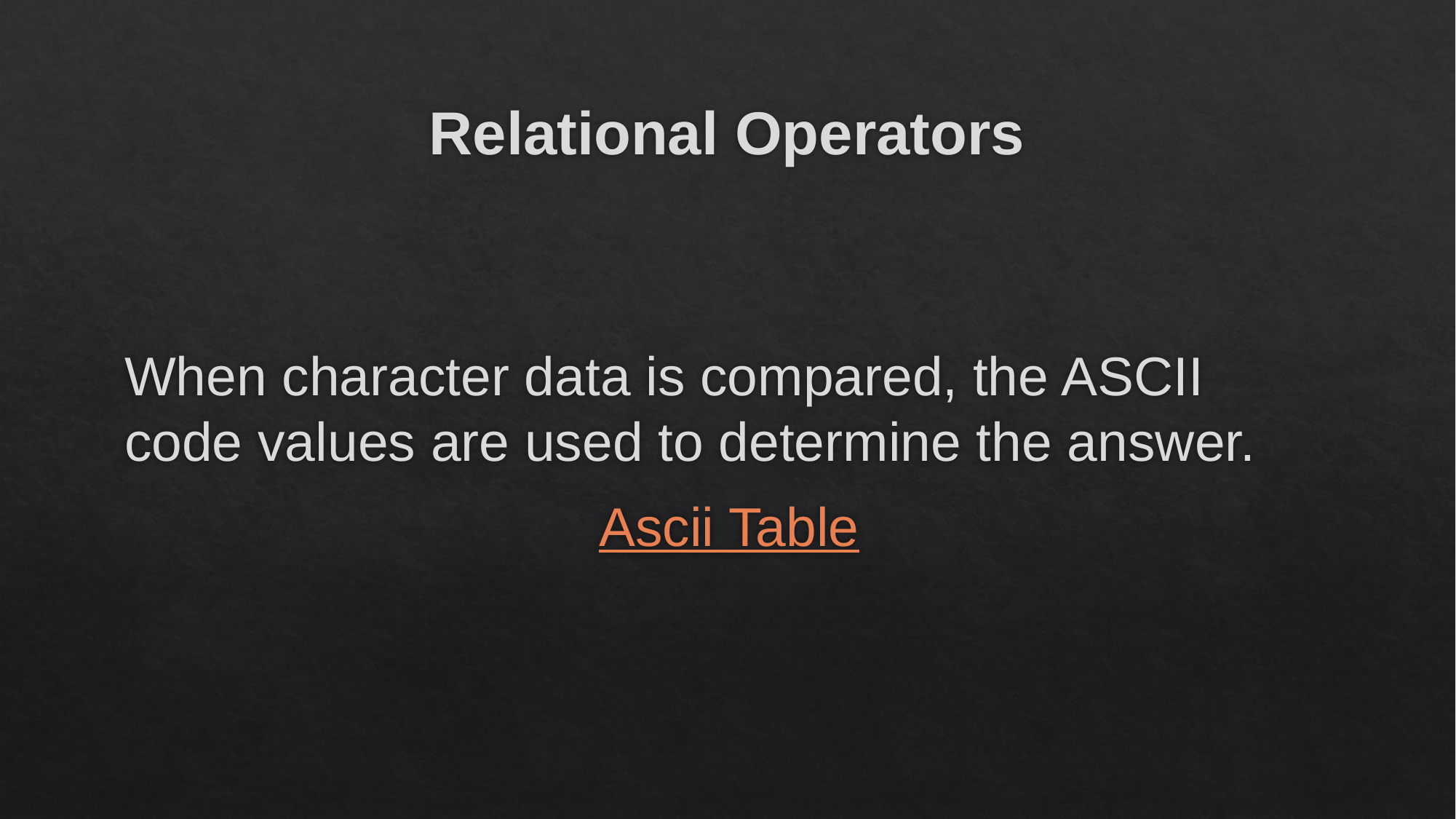

# Relational Operators
When character data is compared, the ASCII code values are used to determine the answer.
Ascii Table